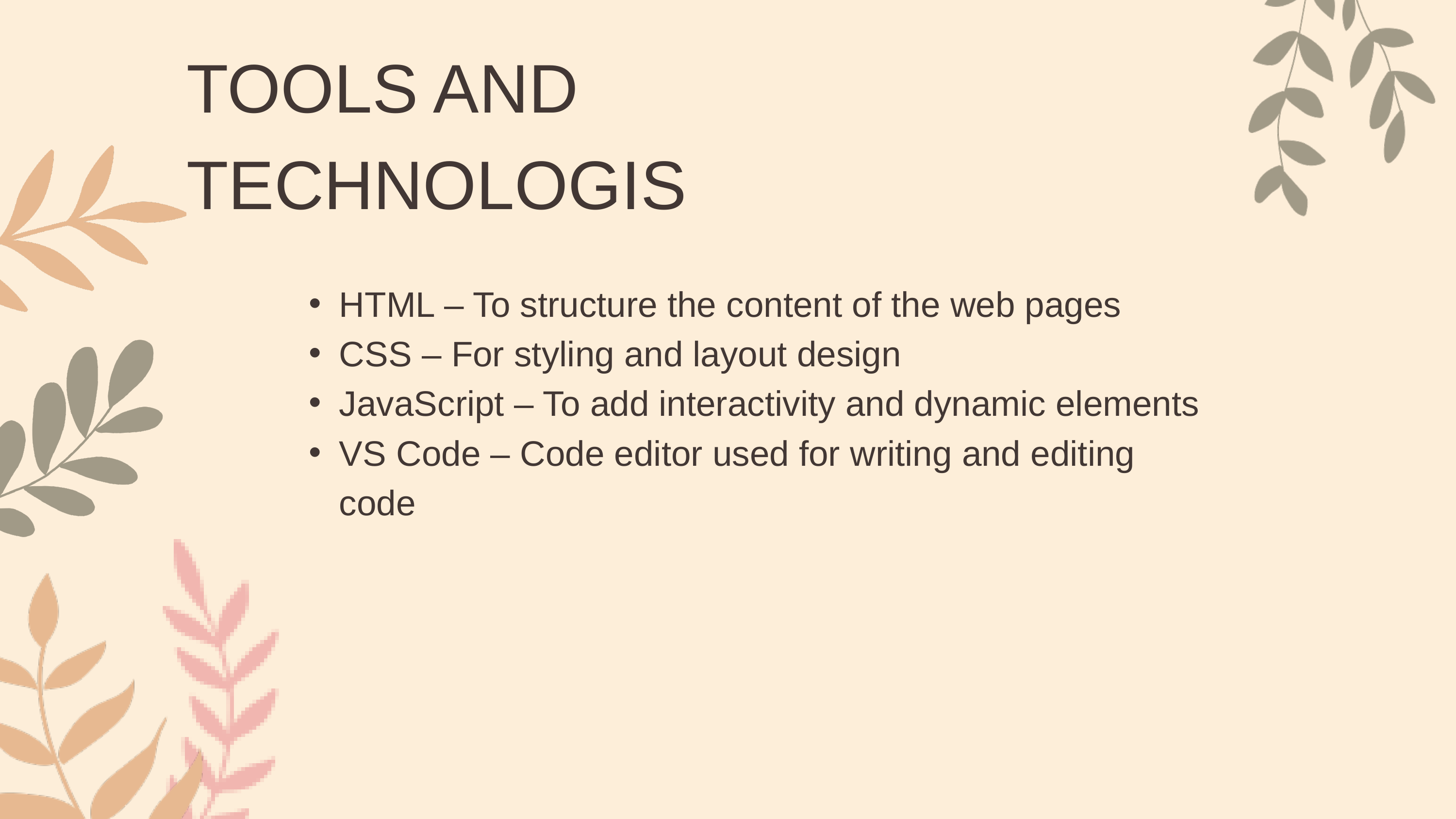

TOOLS AND TECHNOLOGIS
HTML – To structure the content of the web pages
CSS – For styling and layout design
JavaScript – To add interactivity and dynamic elements
VS Code – Code editor used for writing and editing code